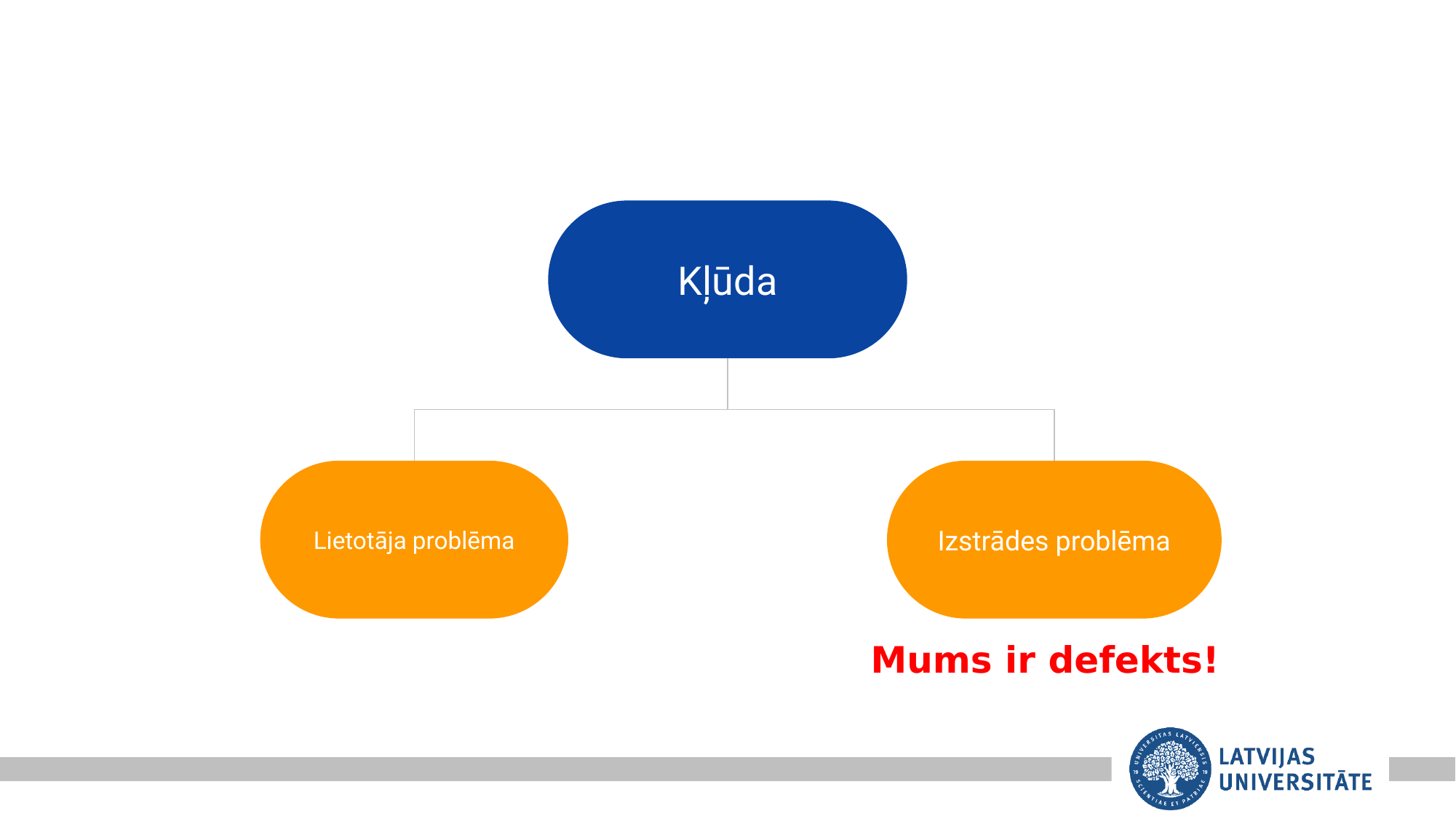

Kļūda
Lietotāja problēma
Izstrādes problēma
Mums ir defekts!